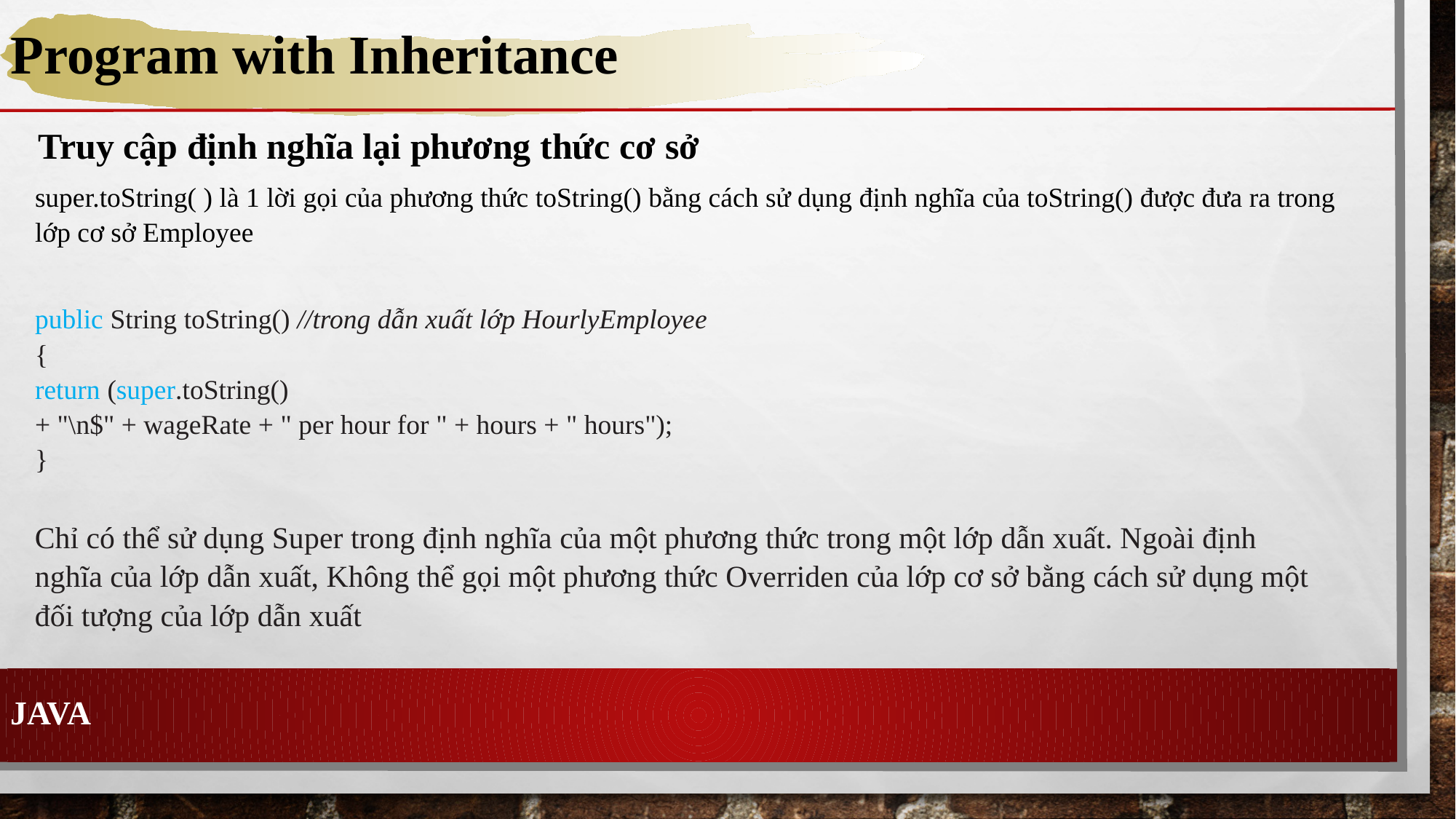

Program with Inheritance
Truy cập định nghĩa lại phương thức cơ sở

super.toString( ) là 1 lời gọi của phương thức toString() bằng cách sử dụng định nghĩa của toString() được đưa ra trong lớp cơ sở Employee

public String toString() //trong dẫn xuất lớp HourlyEmployee
{
return (super.toString()
+ "\n$" + wageRate + " per hour for " + hours + " hours");
}
Chỉ có thể sử dụng Super trong định nghĩa của một phương thức trong một lớp dẫn xuất. Ngoài định nghĩa của lớp dẫn xuất, Không thể gọi một phương thức Overriden của lớp cơ sở bằng cách sử dụng một đối tượng của lớp dẫn xuất
JAVA